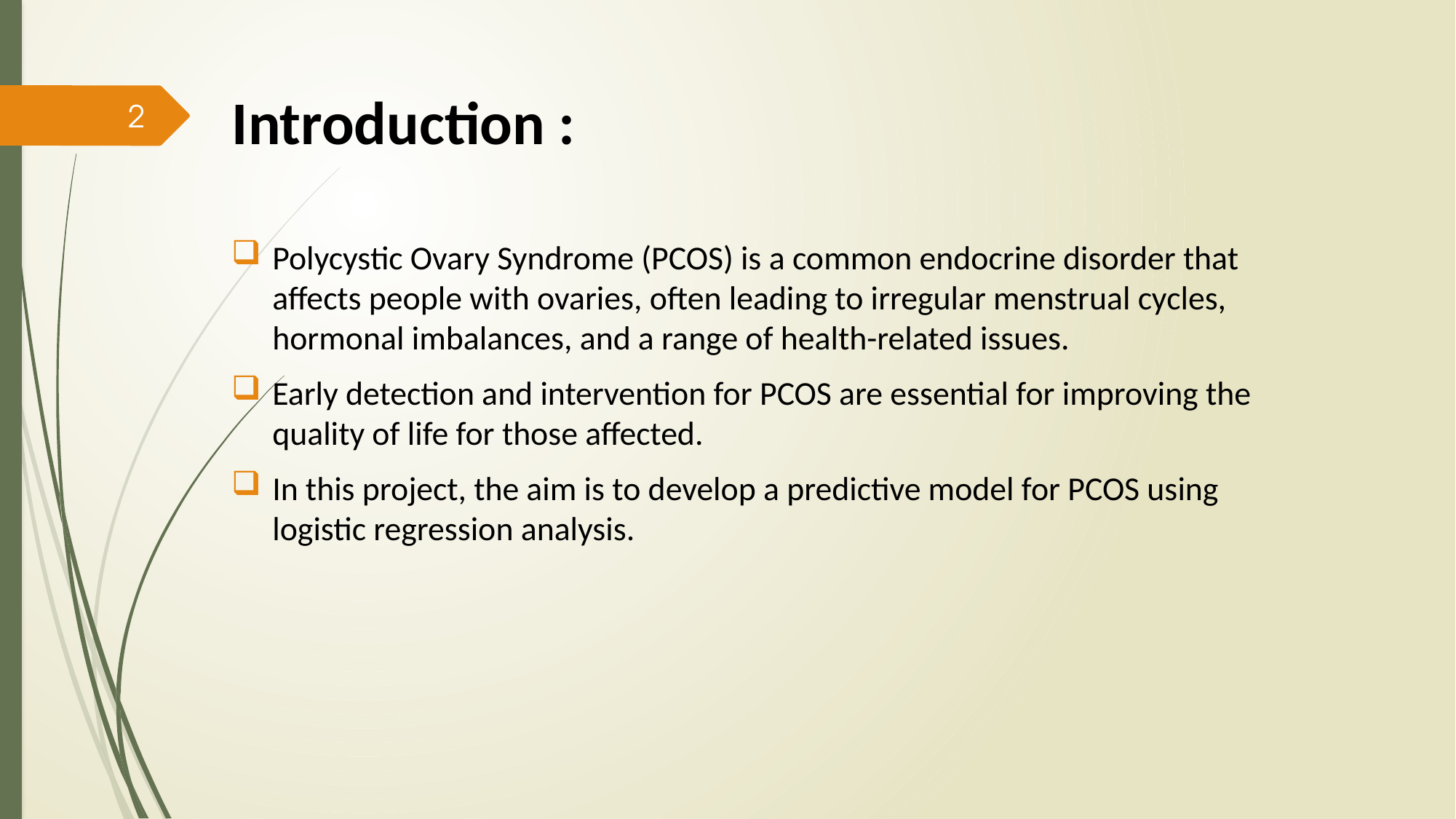

# Introduction :
2
Polycystic Ovary Syndrome (PCOS) is a common endocrine disorder that affects people with ovaries, often leading to irregular menstrual cycles, hormonal imbalances, and a range of health-related issues.
Early detection and intervention for PCOS are essential for improving the quality of life for those affected.
In this project, the aim is to develop a predictive model for PCOS using logistic regression analysis.